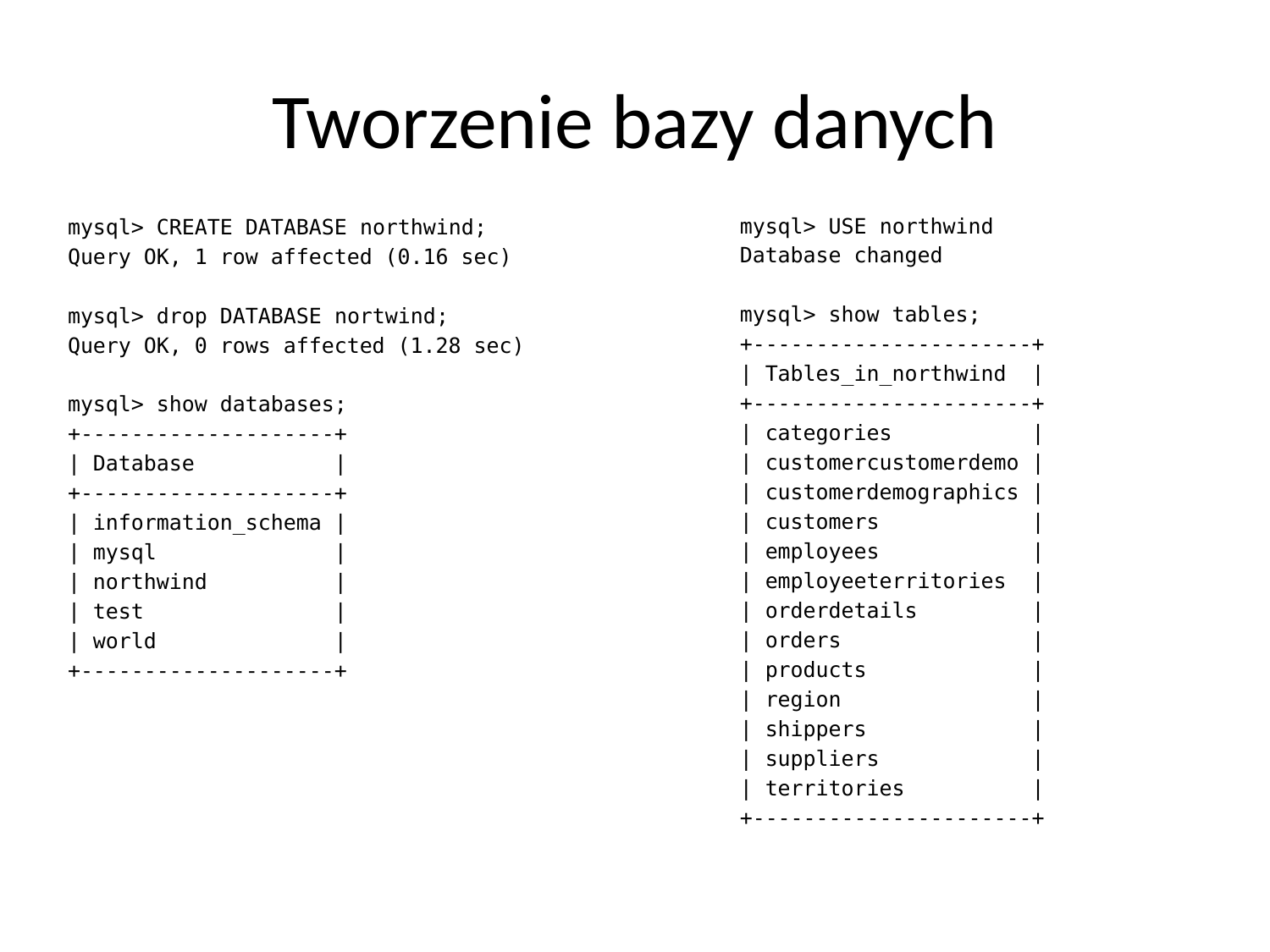

# Tworzenie bazy danych
mysql> USE northwind
Database changed

mysql> show tables;
+----------------------+
| Tables_in_northwind  |
+----------------------+
| categories           |
| customercustomerdemo |
| customerdemographics |
| customers            |
| employees            |
| employeeterritories  |
| orderdetails         |
| orders               |
| products             |
| region               |
| shippers             |
| suppliers            |
| territories          |
+----------------------+

mysql> CREATE DATABASE northwind;
Query OK, 1 row affected (0.16 sec)

mysql> drop DATABASE nortwind;
Query OK, 0 rows affected (1.28 sec)

mysql> show databases;
+--------------------+
| Database           |
+--------------------+
| information_schema |
| mysql              |
| northwind          |
| test               |
| world              |
+--------------------+